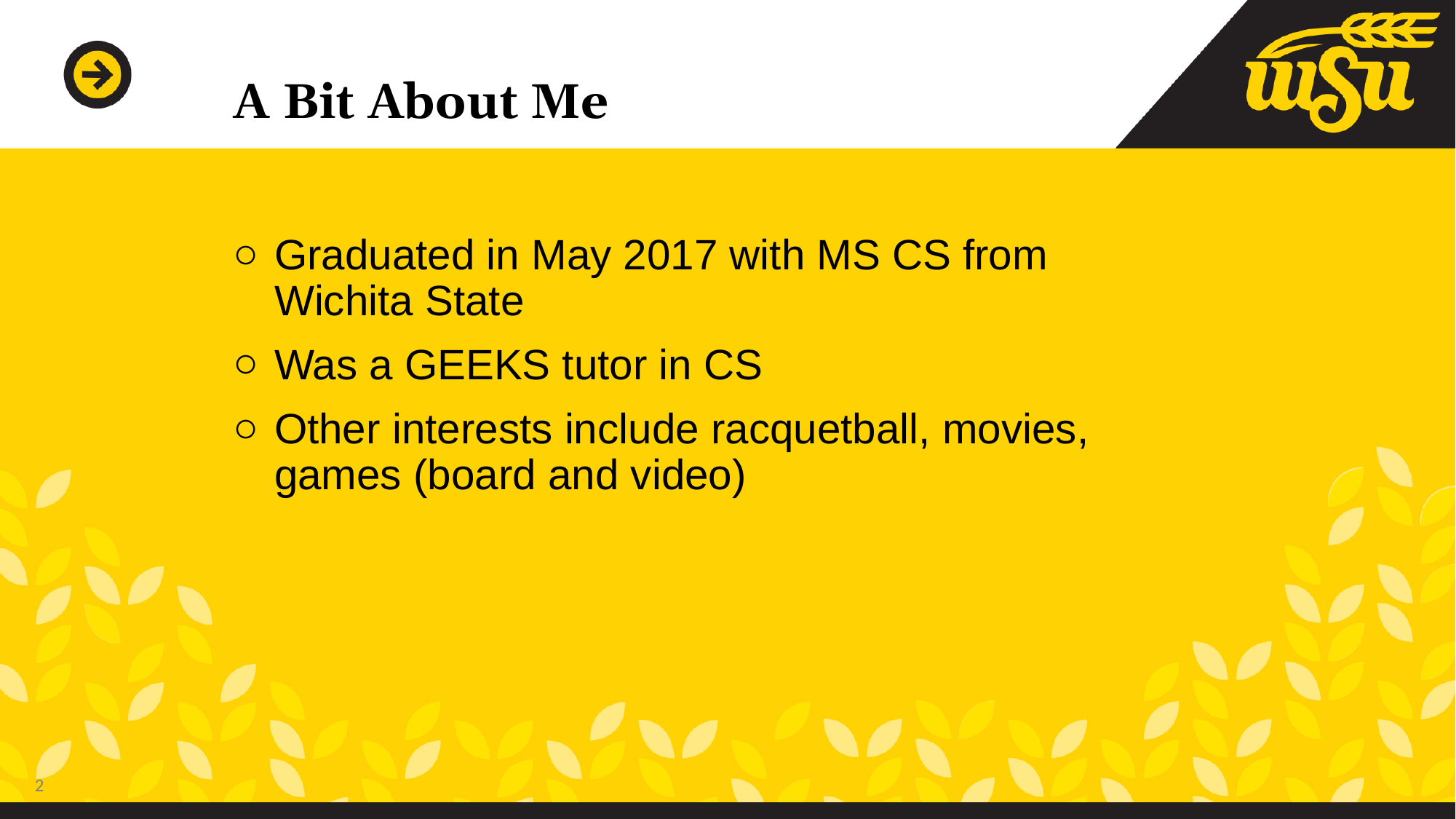

# A Bit About Me
Graduated in May 2017 with MS CS from Wichita State
Was a GEEKS tutor in CS
Other interests include racquetball, movies, games (board and video)